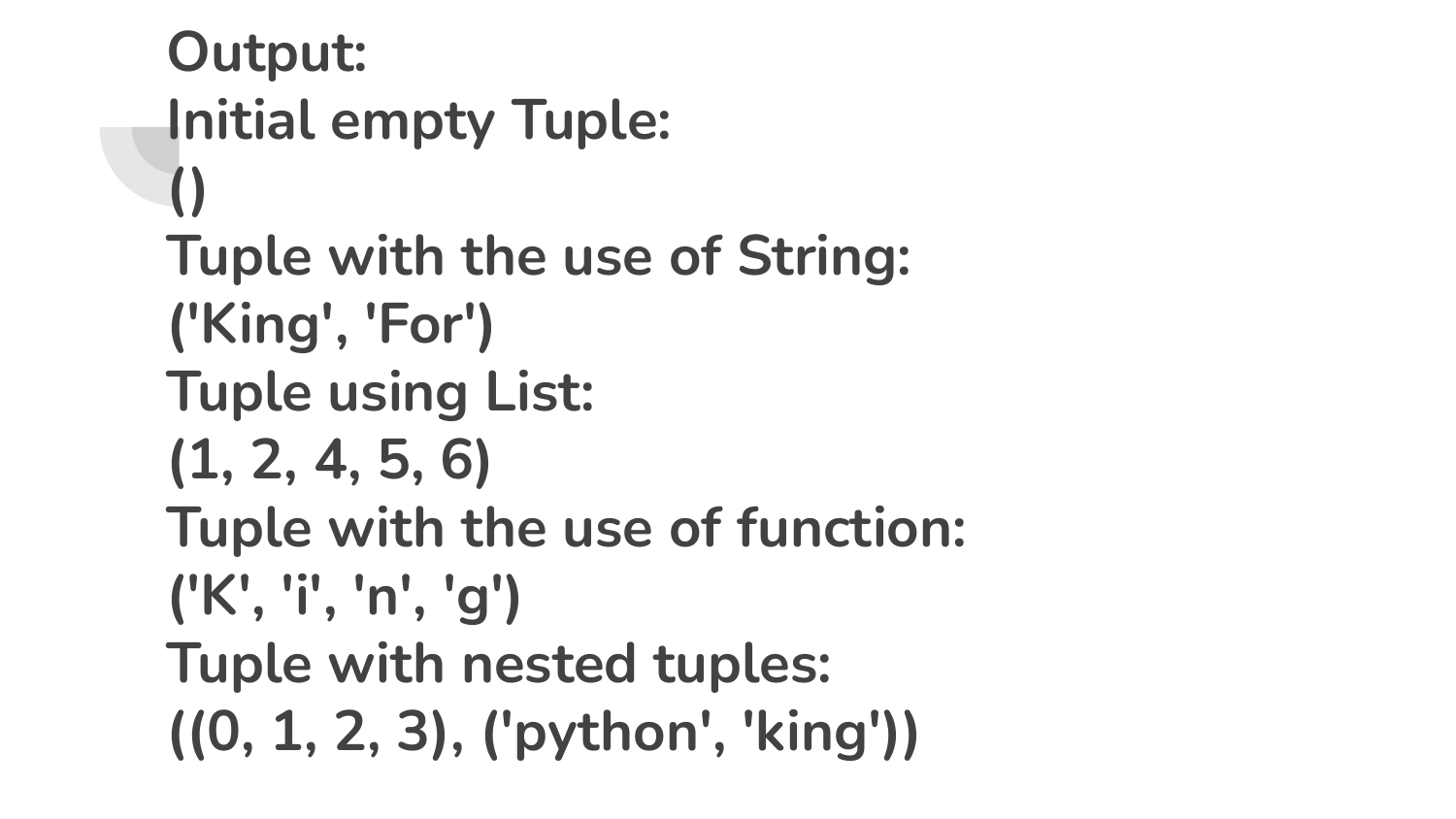

# Output:
Initial empty Tuple:
()
Tuple with the use of String:
('King', 'For')
Tuple using List:
(1, 2, 4, 5, 6)
Tuple with the use of function:
('K', 'i', 'n', 'g')
Tuple with nested tuples:
((0, 1, 2, 3), ('python', 'king'))